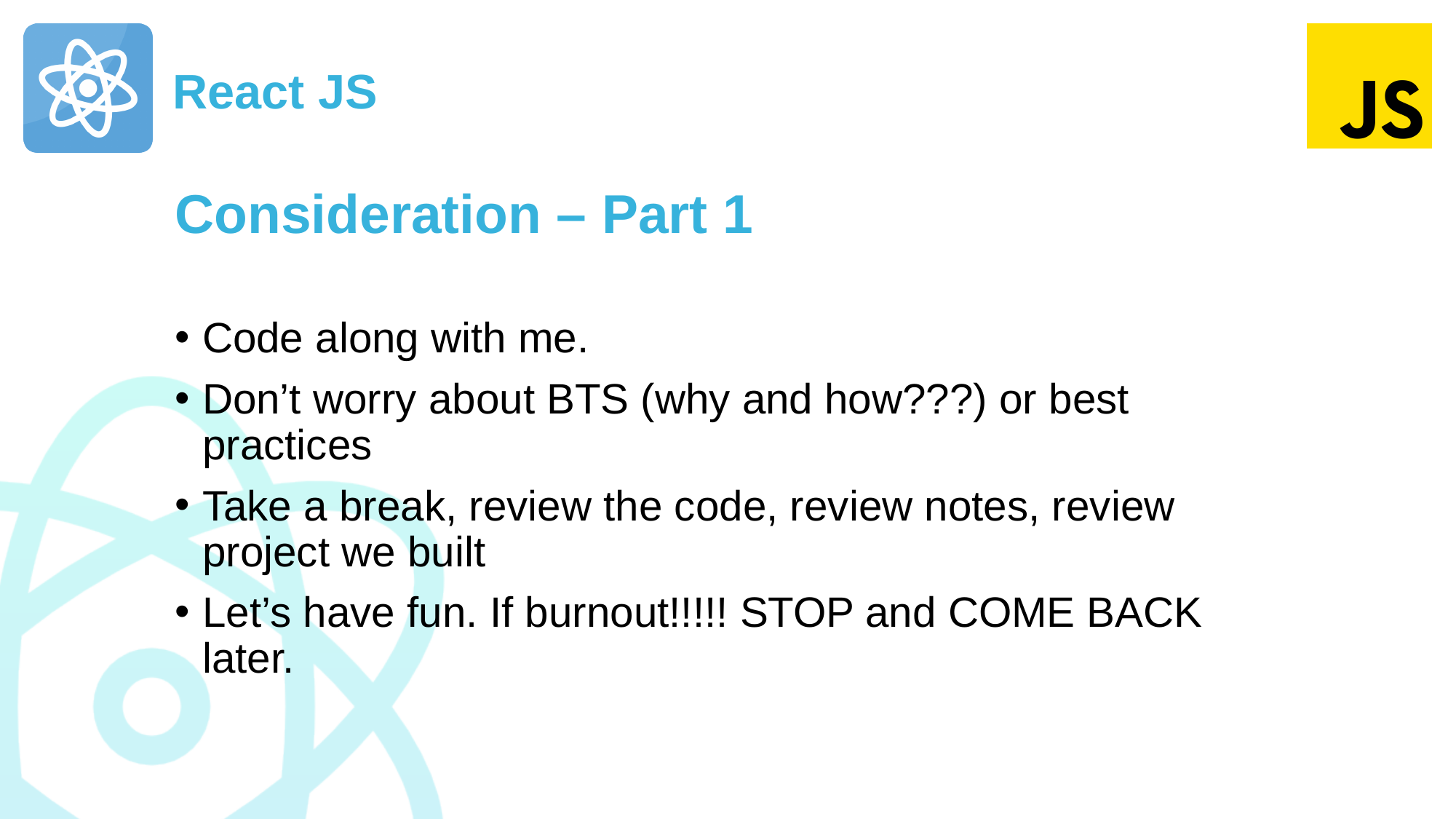

# Consideration – Part 1
Code along with me.
Don’t worry about BTS (why and how???) or best practices
Take a break, review the code, review notes, review project we built
Let’s have fun. If burnout!!!!! STOP and COME BACK later.